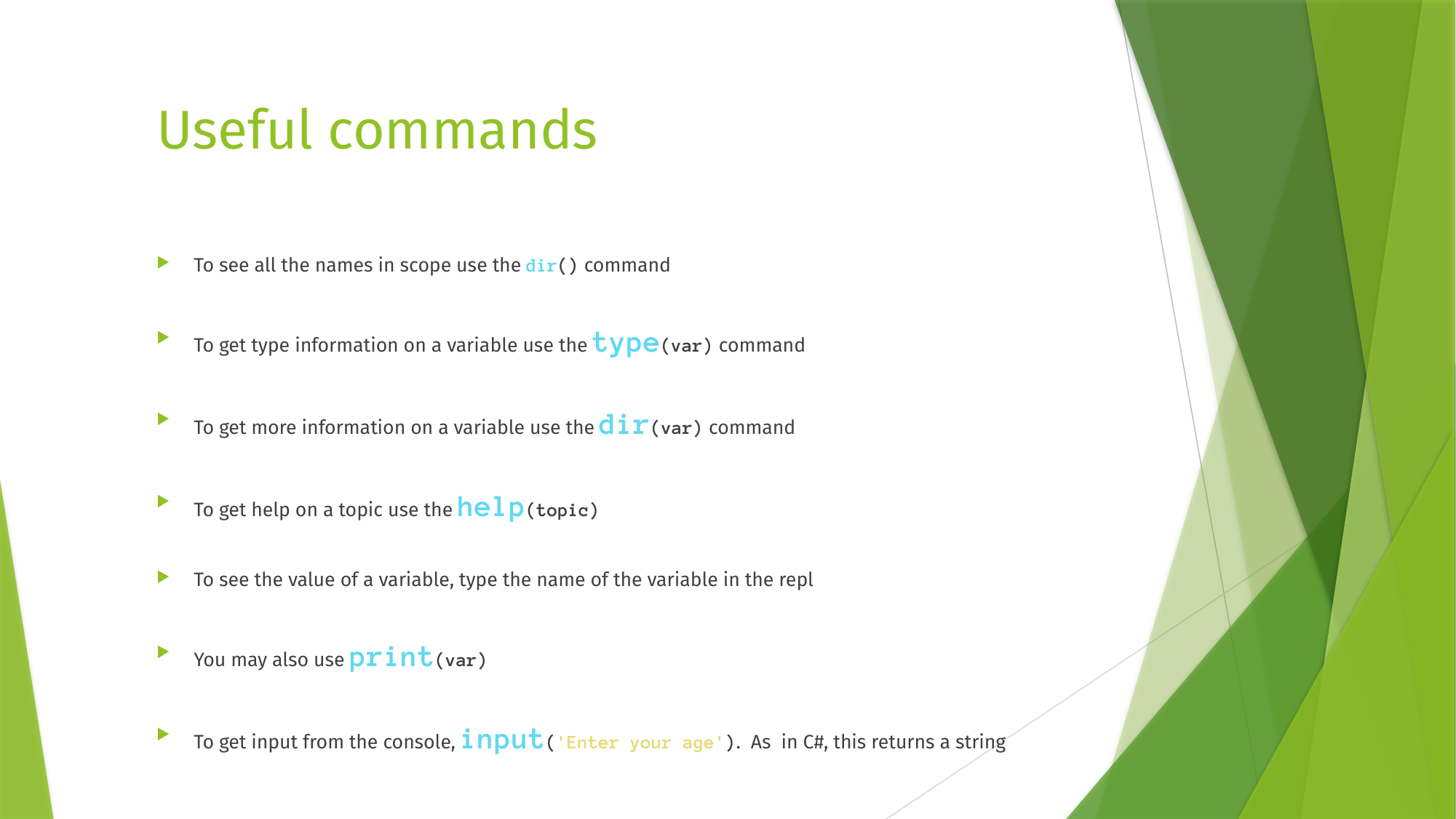

# Useful commands
To see all the names in scope use the dir() command

To get type information on a variable use the type(var) command

To get more information on a variable use the dir(var) command

To get help on a topic use the help(topic)

To see the value of a variable, type the name of the variable in the repl

You may also use print(var)

To get input from the console, input('Enter your age').  As  in C#, this returns a string